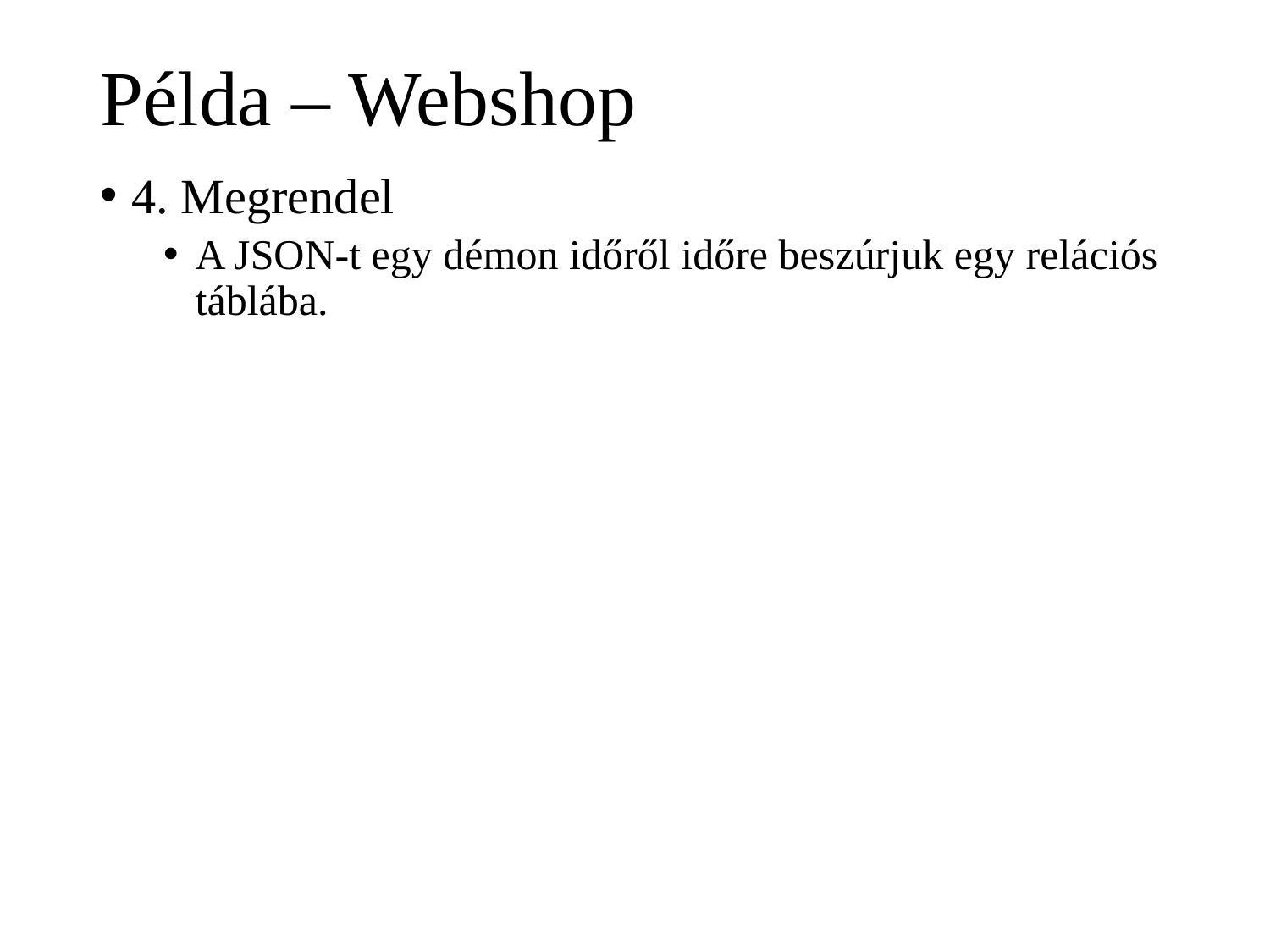

# Példa – Webshop
4. Megrendel
A JSON-t egy démon időről időre beszúrjuk egy relációs táblába.